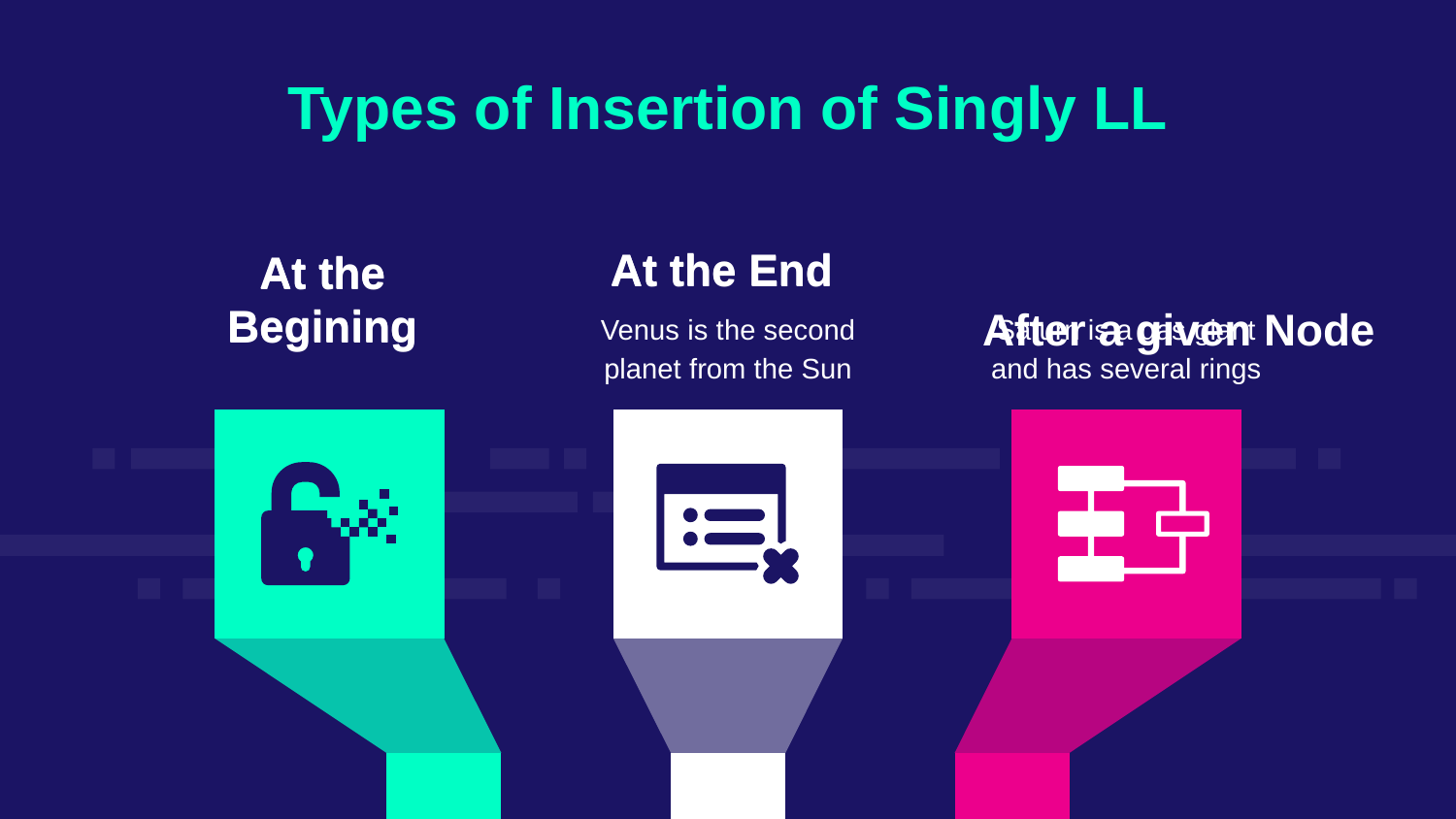

Types of Insertion of Singly LL
At the End
At the End
At the Begining
At the Begining
After a given Node

Venus is the second planet from the Sun

Saturn is a gas giant and has several rings